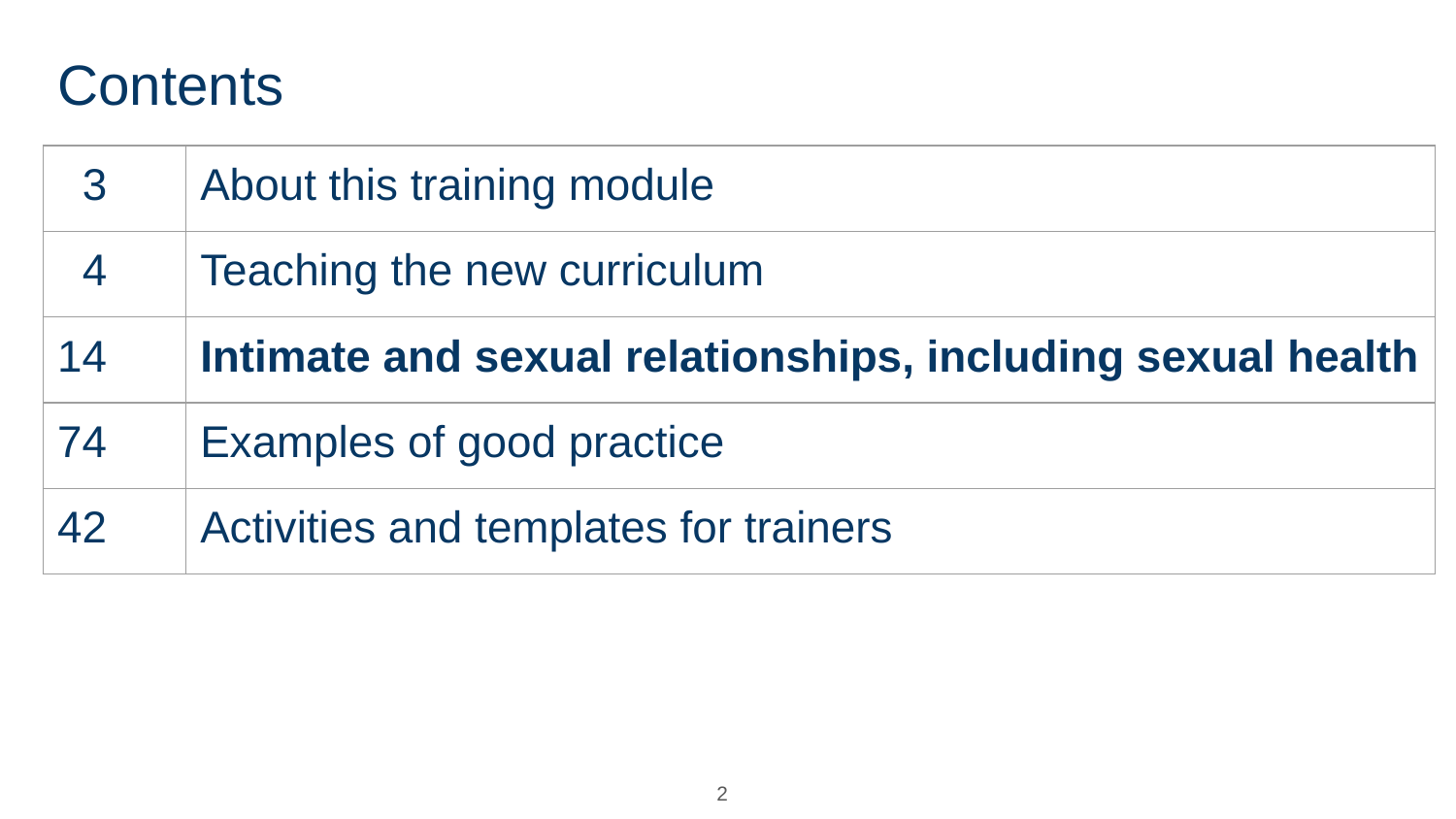

# Contents
| 3 | About this training module |
| --- | --- |
| 4 | Teaching the new curriculum |
| 14 | Intimate and sexual relationships, including sexual health |
| 74 | Examples of good practice |
| 42 | Activities and templates for trainers |
2